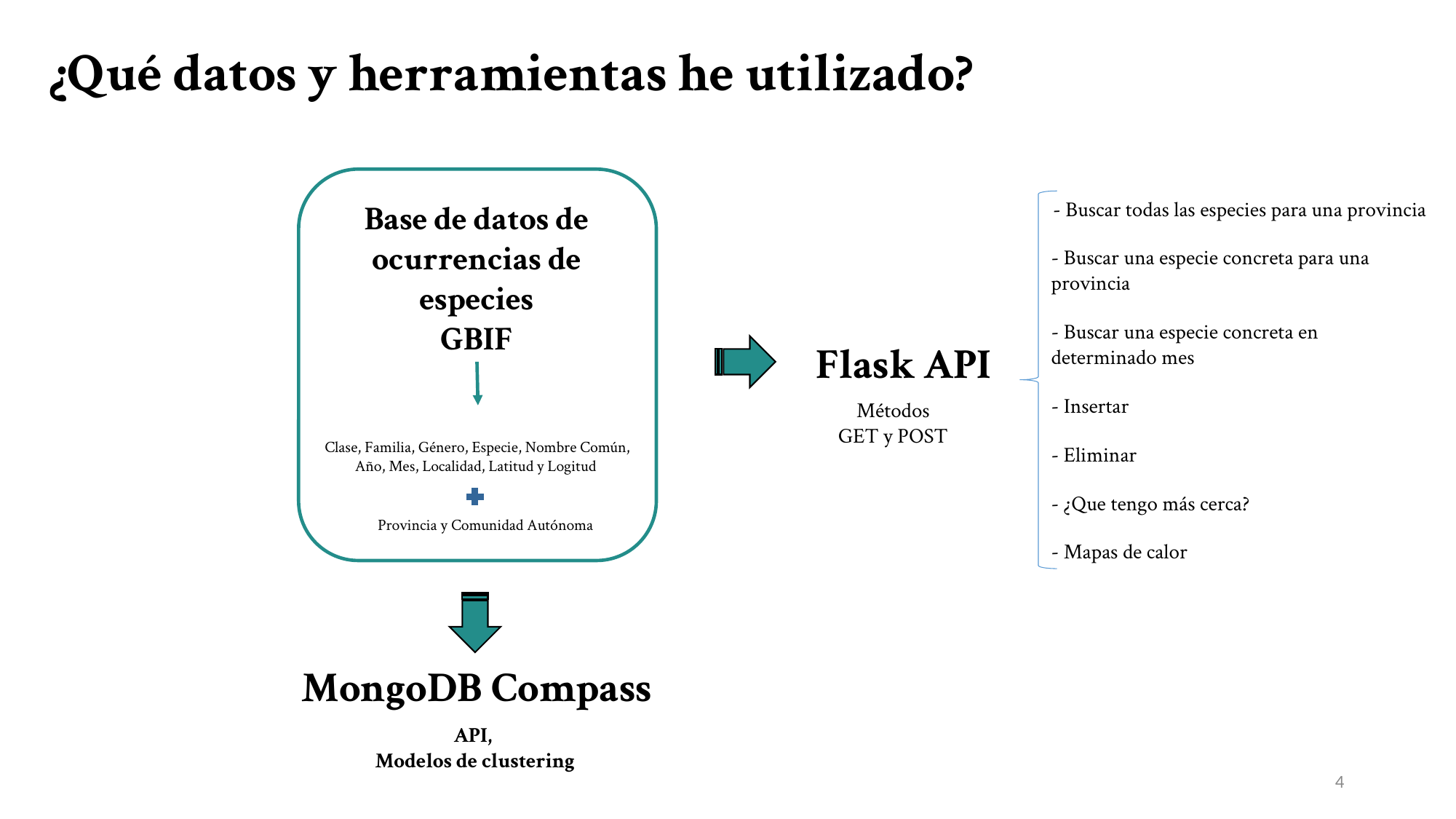

¿Qué datos y herramientas he utilizado?

Base de datos de ocurrencias de especies
GBIF
Clase, Familia, Género, Especie, Nombre Común, Año, Mes, Localidad, Latitud y Logitud
- Buscar todas las especies para una provincia

- Buscar una especie concreta para una provincia
- Buscar una especie concreta en determinado mes
Flask API

- Insertar
Métodos
GET y POST
- Eliminar
- ¿Que tengo más cerca?

Provincia y Comunidad Autónoma
- Mapas de calor

MongoDB Compass
API,
Modelos de clustering
4